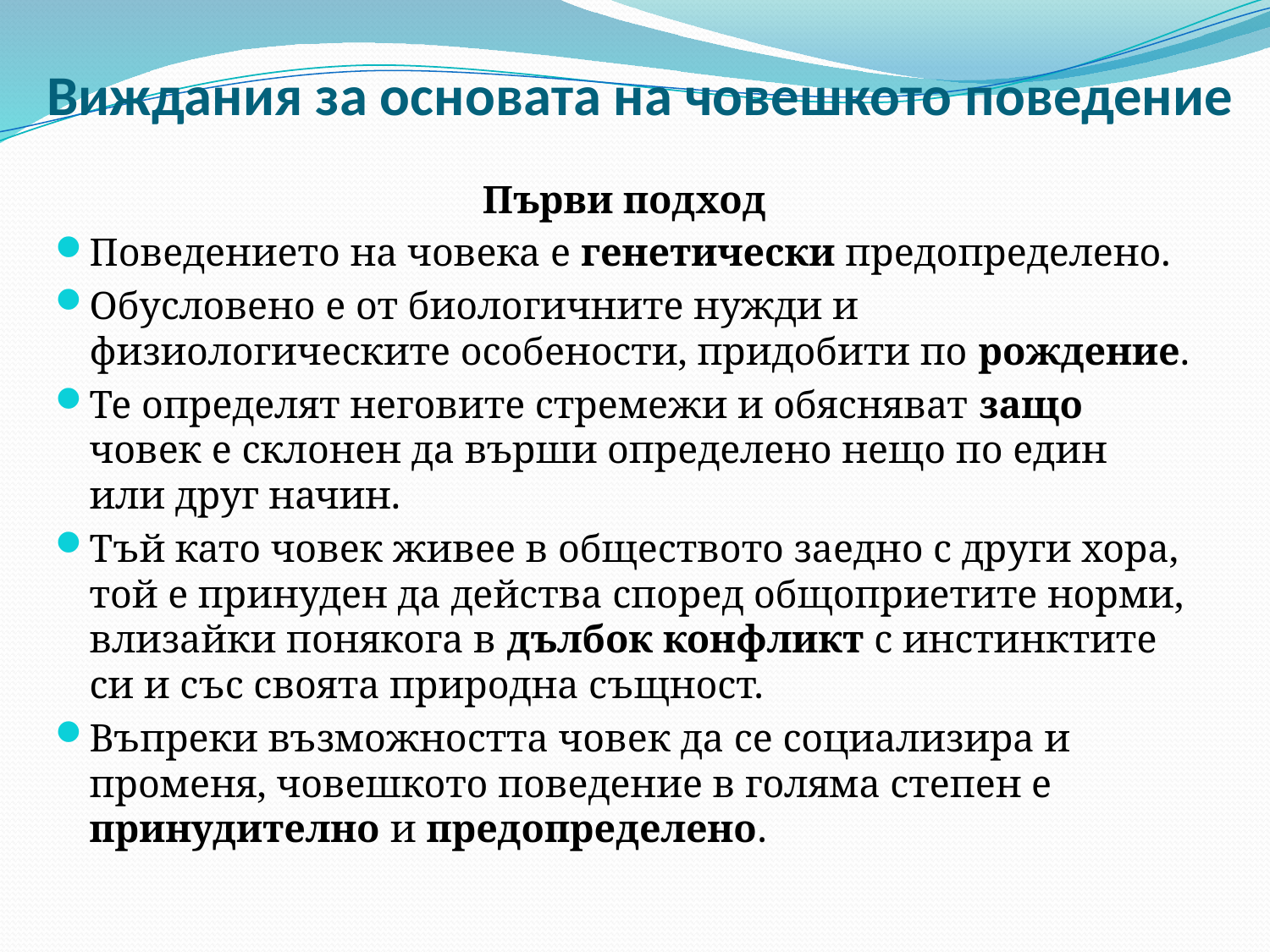

# Виждания за основата на човешкото поведение
Първи подход
Поведението на човека е генетически предопределено.
Обусловено е от биологичните нужди и физиологическите особености, придобити по рождение.
Те определят неговите стремежи и обясняват защо човек е склонен да върши определено нещо по един или друг начин.
Тъй като човек живее в обществото заедно с други хора, той е принуден да действа според общоприетите норми, влизайки понякога в дълбок конфликт с инстинктите си и със своята природна същност.
Въпреки възможността човек да се социализира и променя, човешкото поведение в голяма степен е принудително и предопределено.